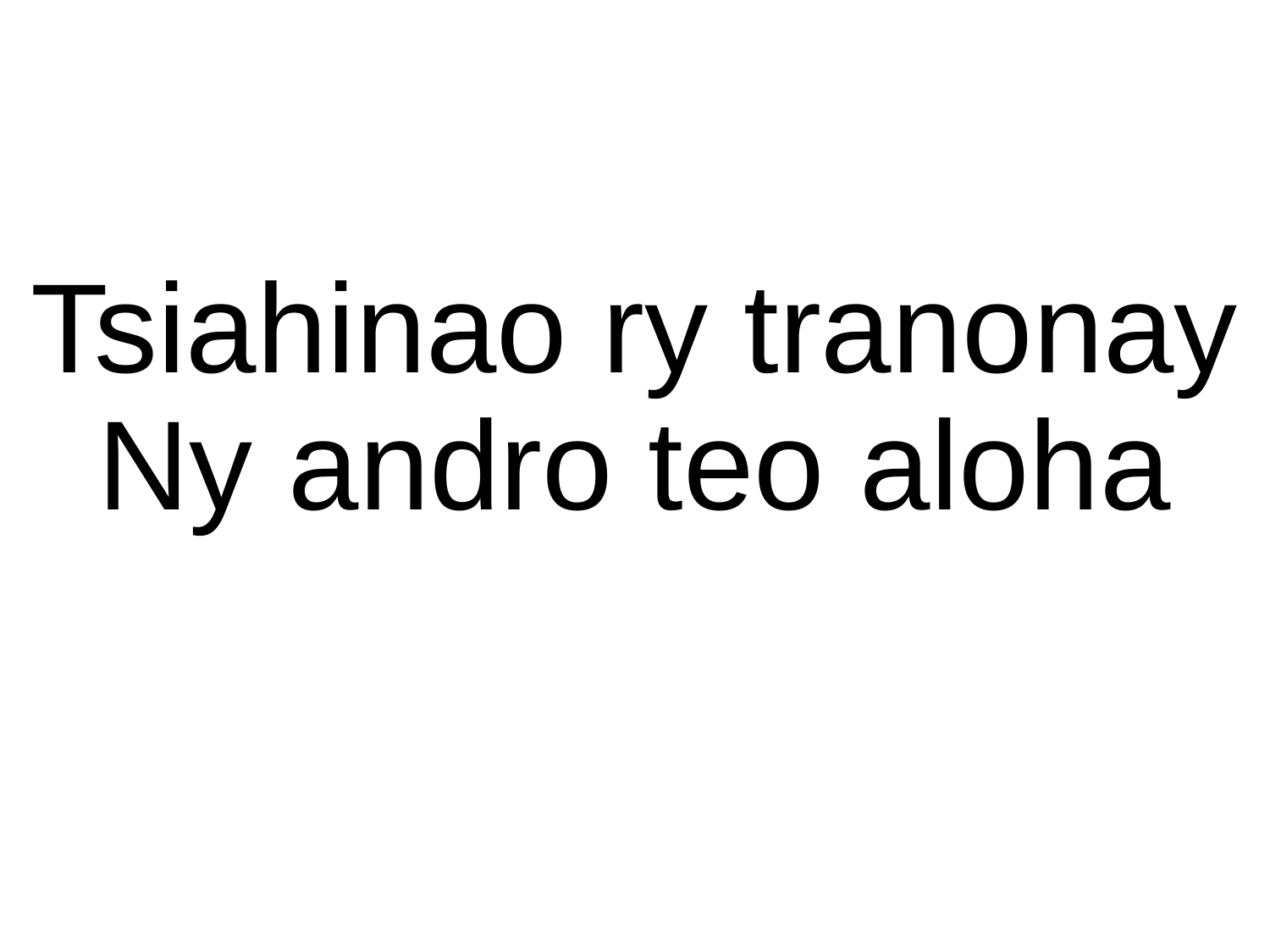

Tsiahinao ry tranonay
Ny andro teo aloha